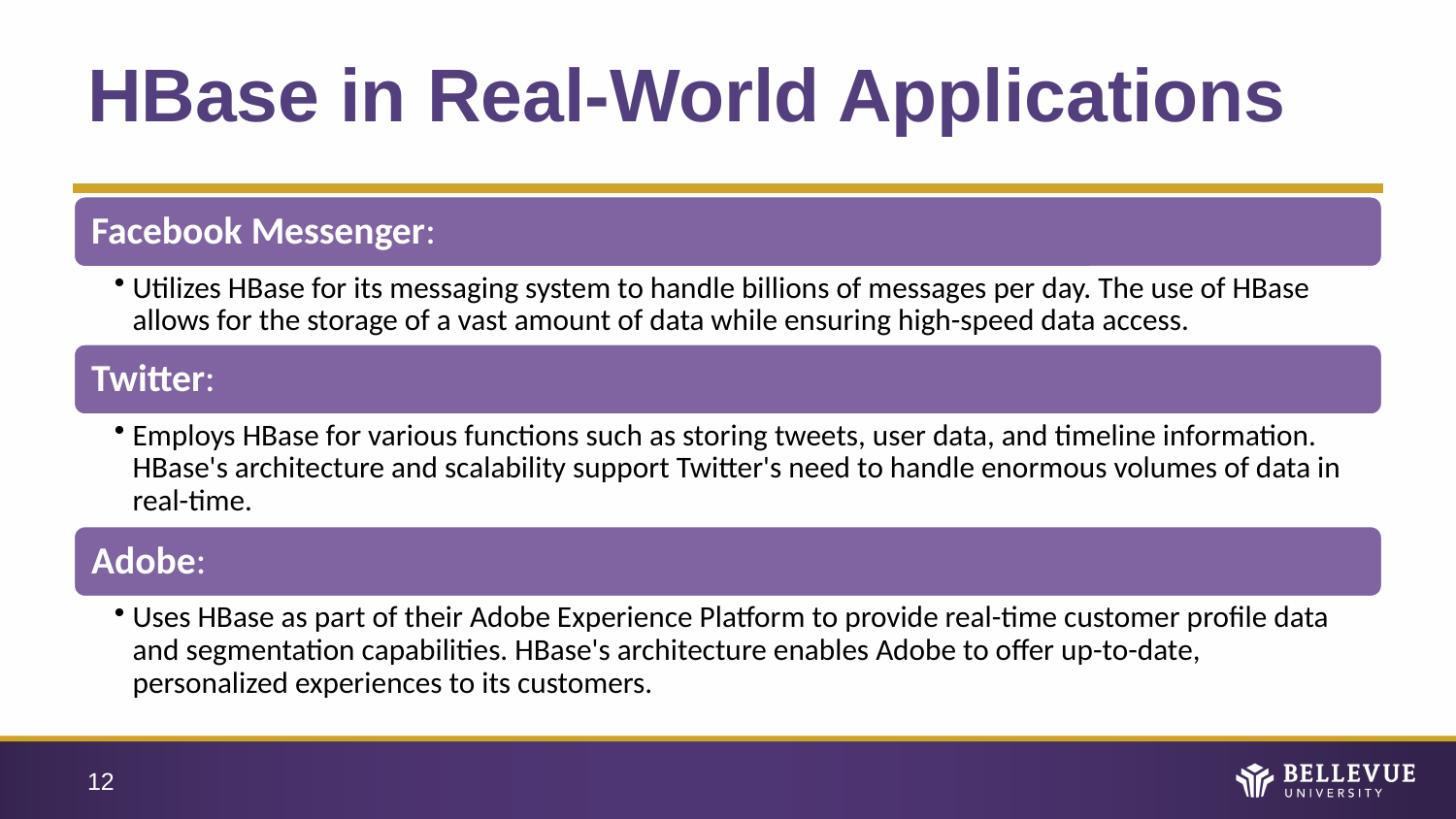

# HBase in Real-World Applications

Facebook Messenger:
Utilizes HBase for its messaging system to handle billions of messages per day. The use of HBase allows for the storage of a vast amount of data while ensuring high-speed data access.
Twitter:
Employs HBase for various functions such as storing tweets, user data, and timeline information. HBase's architecture and scalability support Twitter's need to handle enormous volumes of data in real-time.
Adobe:
Uses HBase as part of their Adobe Experience Platform to provide real-time customer profile data and segmentation capabilities. HBase's architecture enables Adobe to offer up-to-date, personalized experiences to its customers.